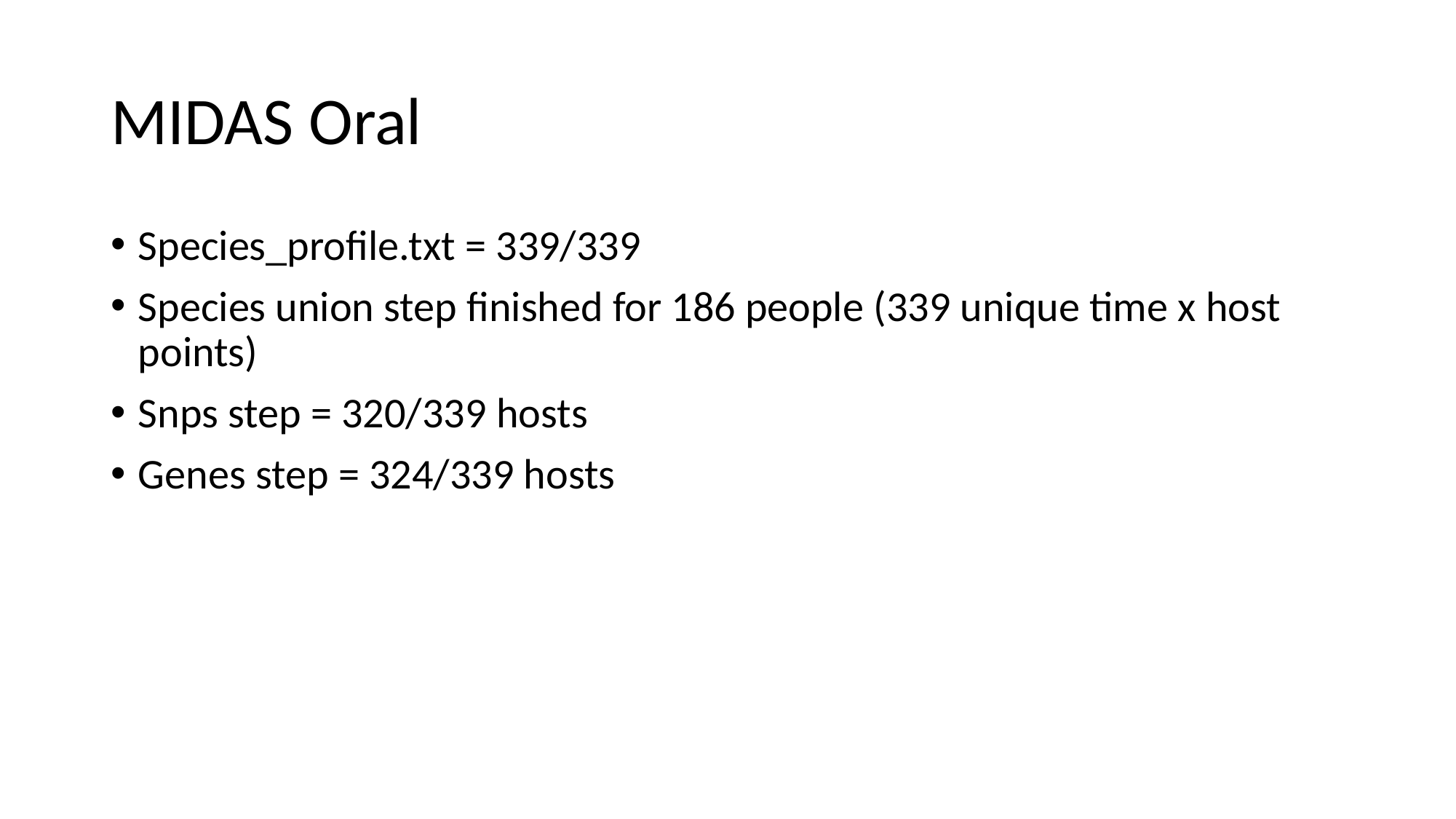

# MIDAS Oral
Species_profile.txt = 339/339
Species union step finished for 186 people (339 unique time x host points)
Snps step = 320/339 hosts
Genes step = 324/339 hosts